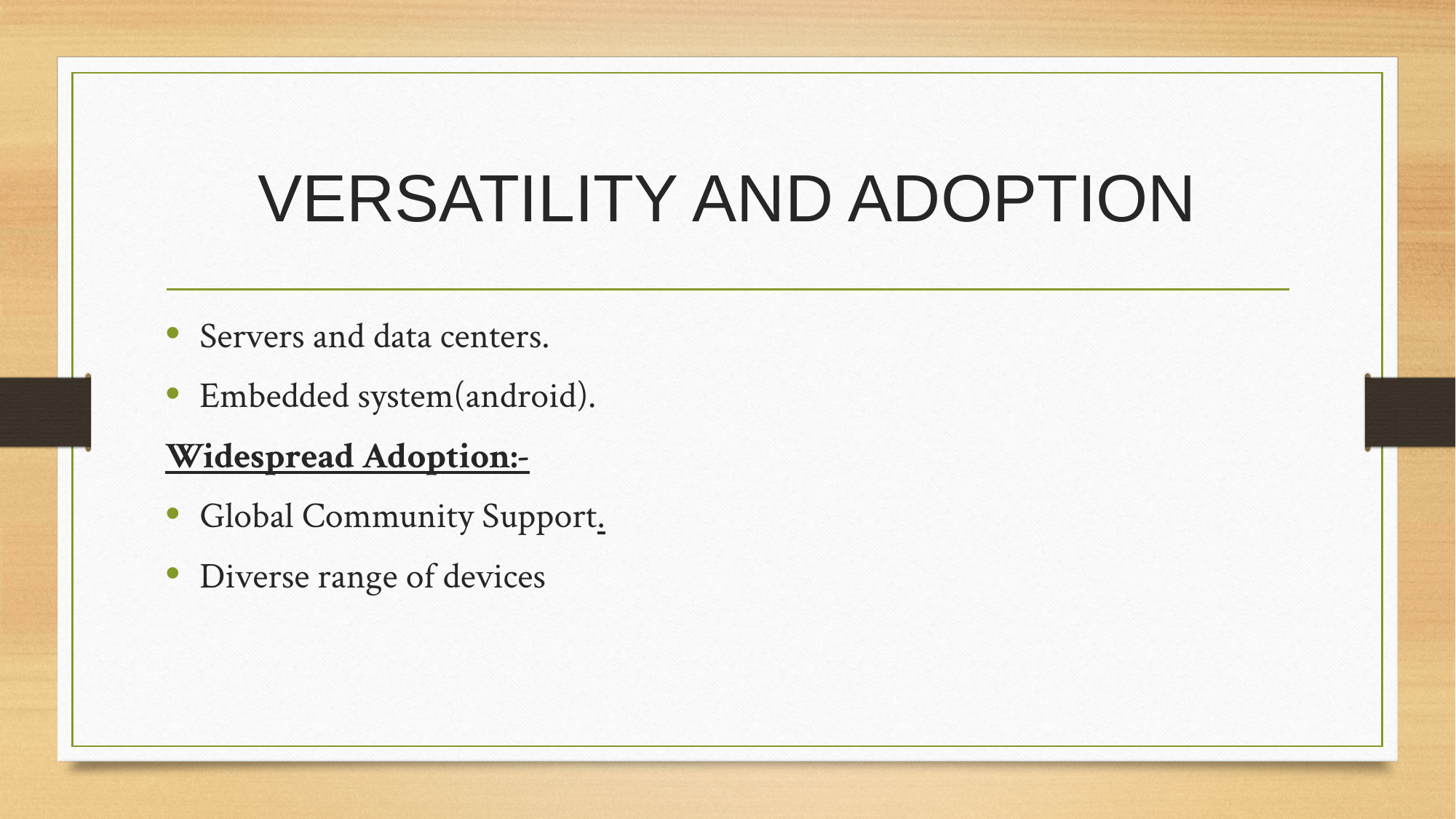

# VERSATILITY AND ADOPTION
Servers and data centers.
Embedded system(android).
Widespread Adoption:-
Global Community Support.
Diverse range of devices